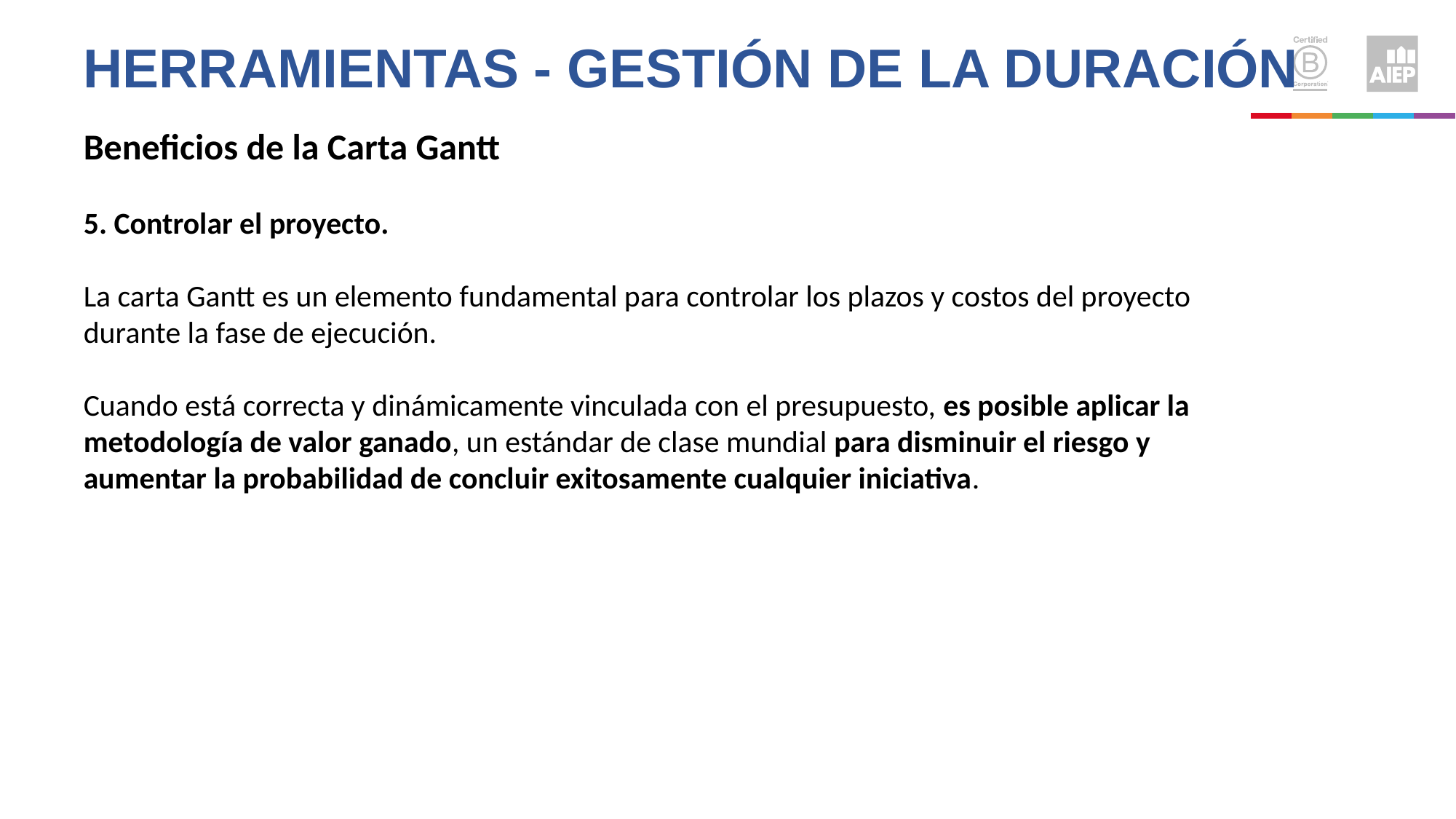

Herramientas - Gestión de la duración
Beneficios de la Carta Gantt

5. Controlar el proyecto.

La carta Gantt es un elemento fundamental para controlar los plazos y costos del proyecto durante la fase de ejecución.

Cuando está correcta y dinámicamente vinculada con el presupuesto, es posible aplicar la metodología de valor ganado, un estándar de clase mundial para disminuir el riesgo y aumentar la probabilidad de concluir exitosamente cualquier iniciativa.